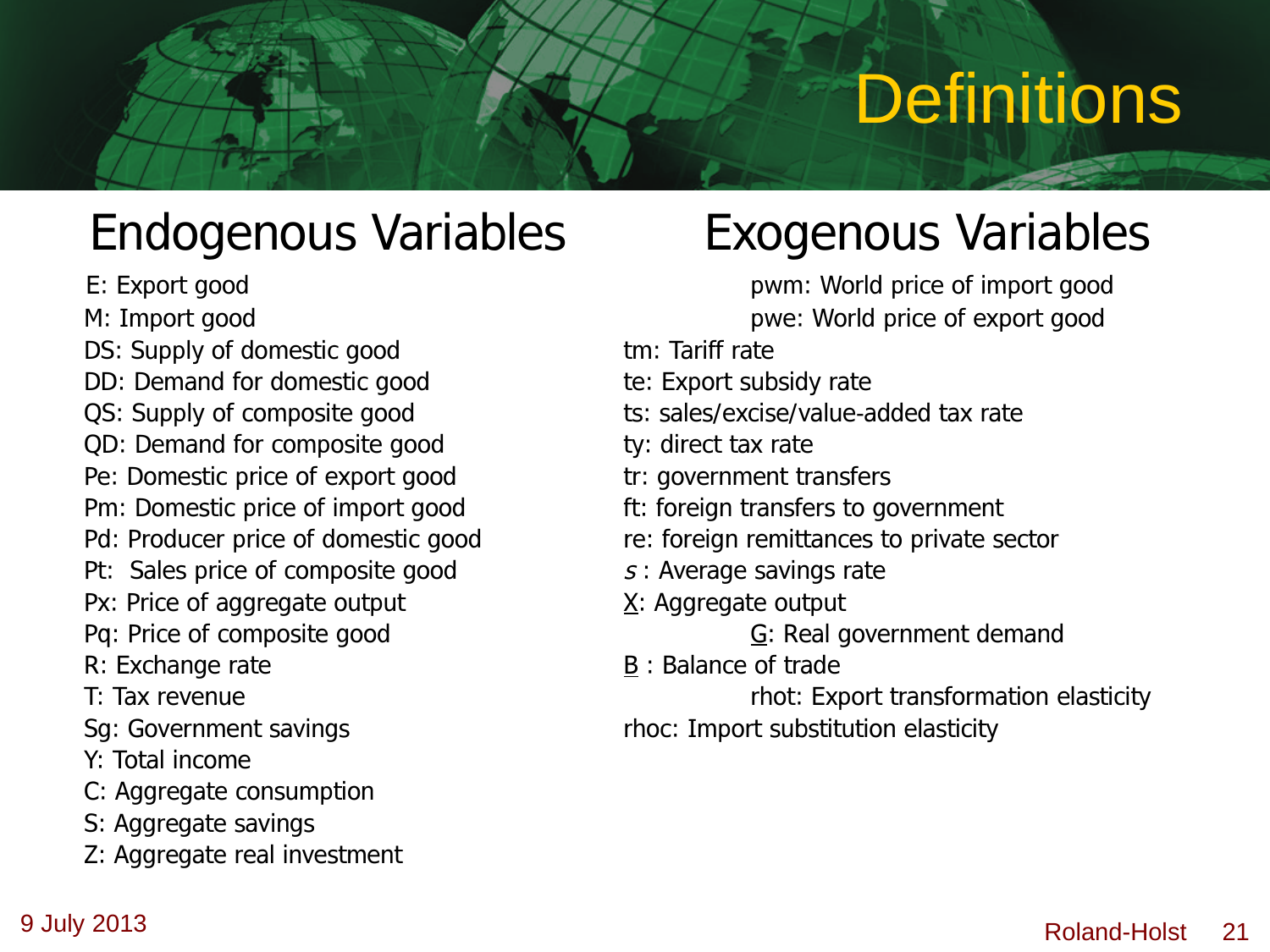

# Definitions
     Endogenous Variables         Exogenous Variables
 E: Export good		     		pwm: World price of import good
 M: Import good		      		pwe: World price of export good
 DS: Supply of domestic good		tm: Tariff rate
 DD: Demand for domestic good		te: Export subsidy rate
 QS: Supply of composite good		ts: sales/excise/value‑added tax rate
 QD: Demand for composite good 		ty: direct tax rate
 Pe: Domestic price of export good		tr: government transfers
 Pm: Domestic price of import good		ft: foreign transfers to government
 Pd: Producer price of domestic good	 	re: foreign remittances to private sector
 Pt:  Sales price of composite good		s : Average savings rate
 Px: Price of aggregate output		X: Aggregate output
 Pq: Price of composite good			G: Real government demand
 R: Exchange rate			B : Balance of trade
 T: Tax revenue				rhot: Export transformation elasticity
 Sg: Government savings			rhoc: Import substitution elasticity
 Y: Total income
 C: Aggregate consumption
 S: Aggregate savings
 Z: Aggregate real investment

EAE 5918